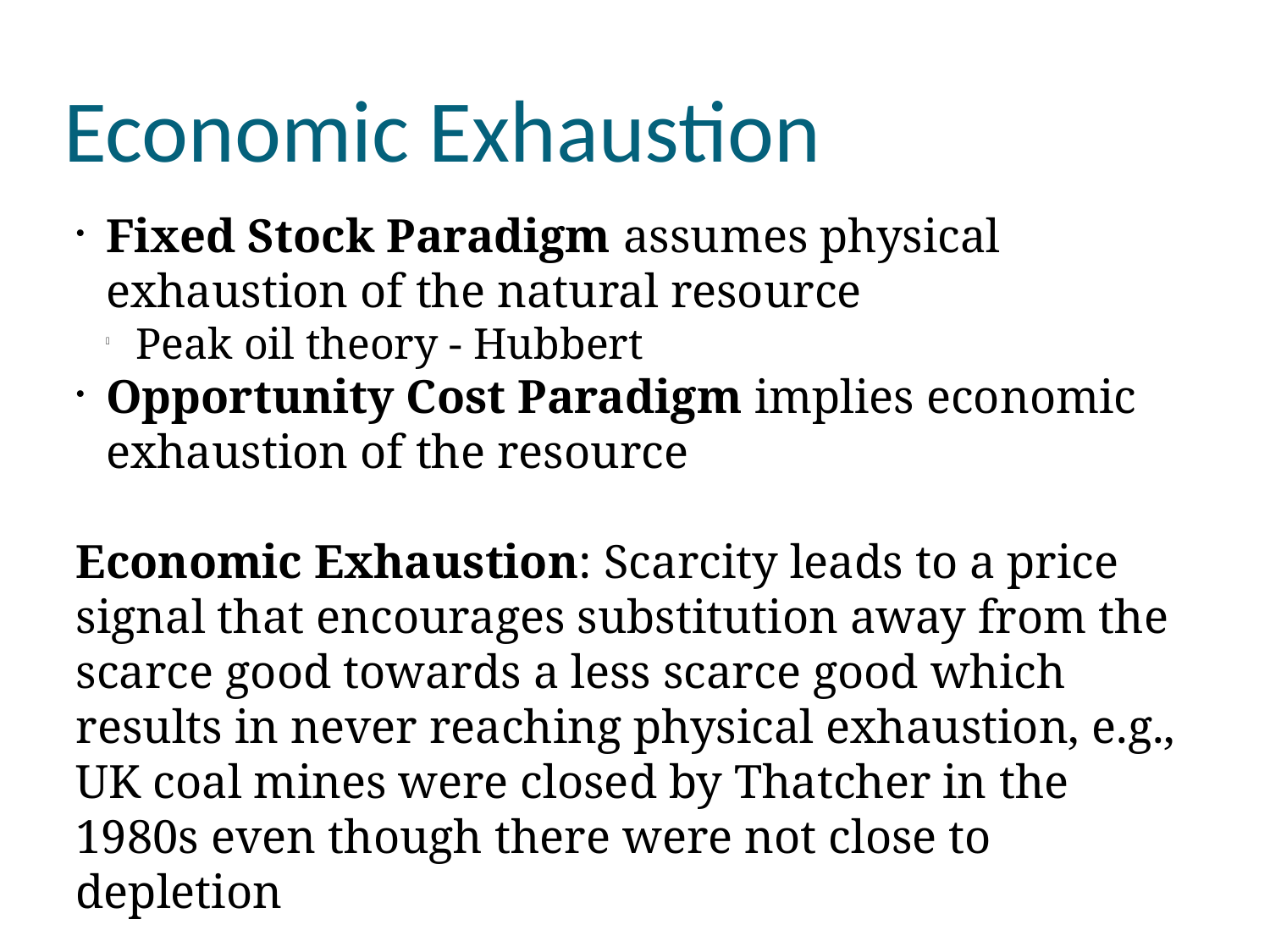

Economic Exhaustion
Fixed Stock Paradigm assumes physical exhaustion of the natural resource
Peak oil theory - Hubbert
Opportunity Cost Paradigm implies economic exhaustion of the resource

Economic Exhaustion: Scarcity leads to a price signal that encourages substitution away from the scarce good towards a less scarce good which results in never reaching physical exhaustion, e.g., UK coal mines were closed by Thatcher in the 1980s even though there were not close to depletion

Thus, recovery is a matter of costs not physical availability!